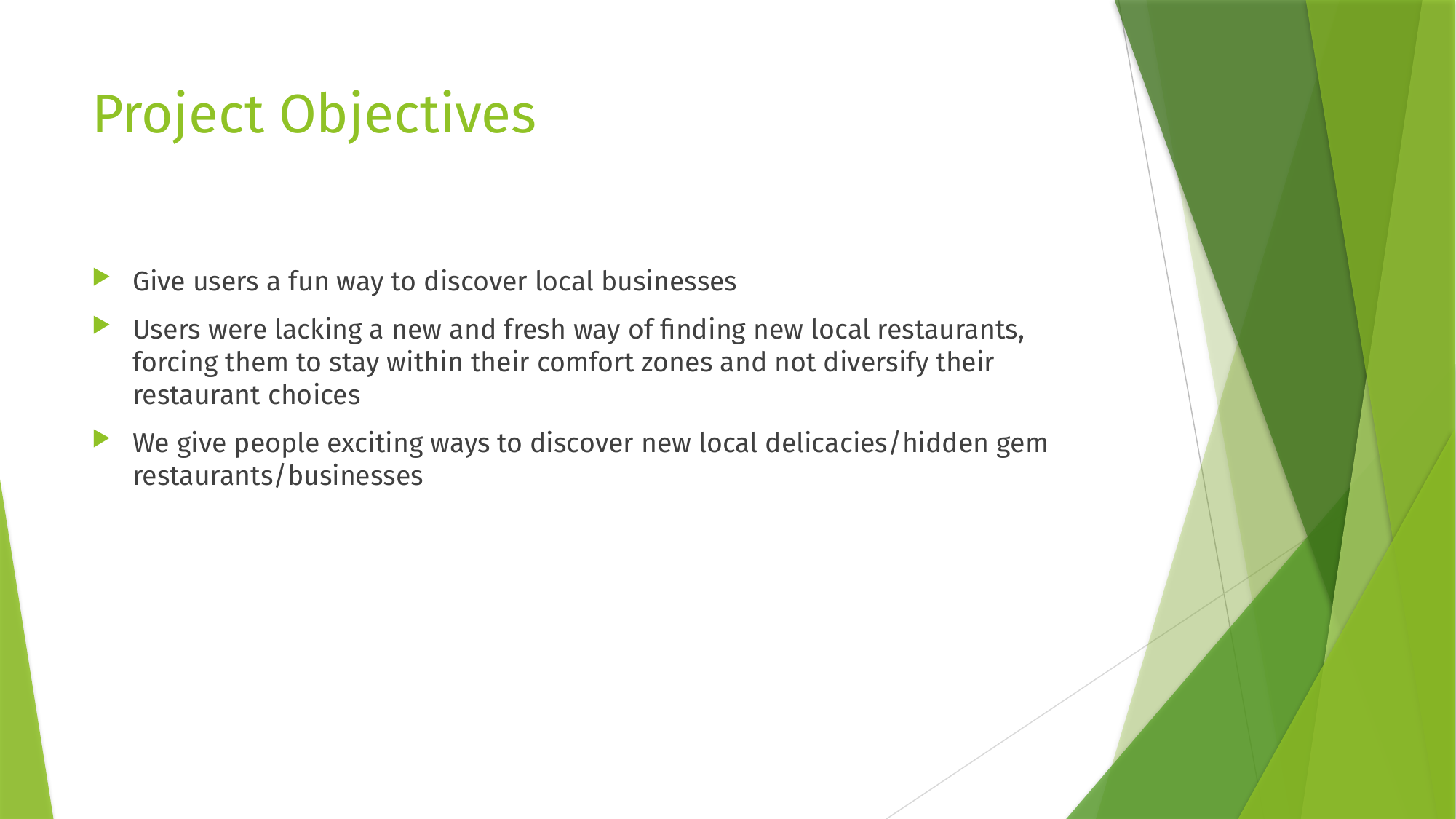

# Project Objectives
Give users a fun way to discover local businesses
Users were lacking a new and fresh way of finding new local restaurants, forcing them to stay within their comfort zones and not diversify their restaurant choices
We give people exciting ways to discover new local delicacies/hidden gem restaurants/businesses